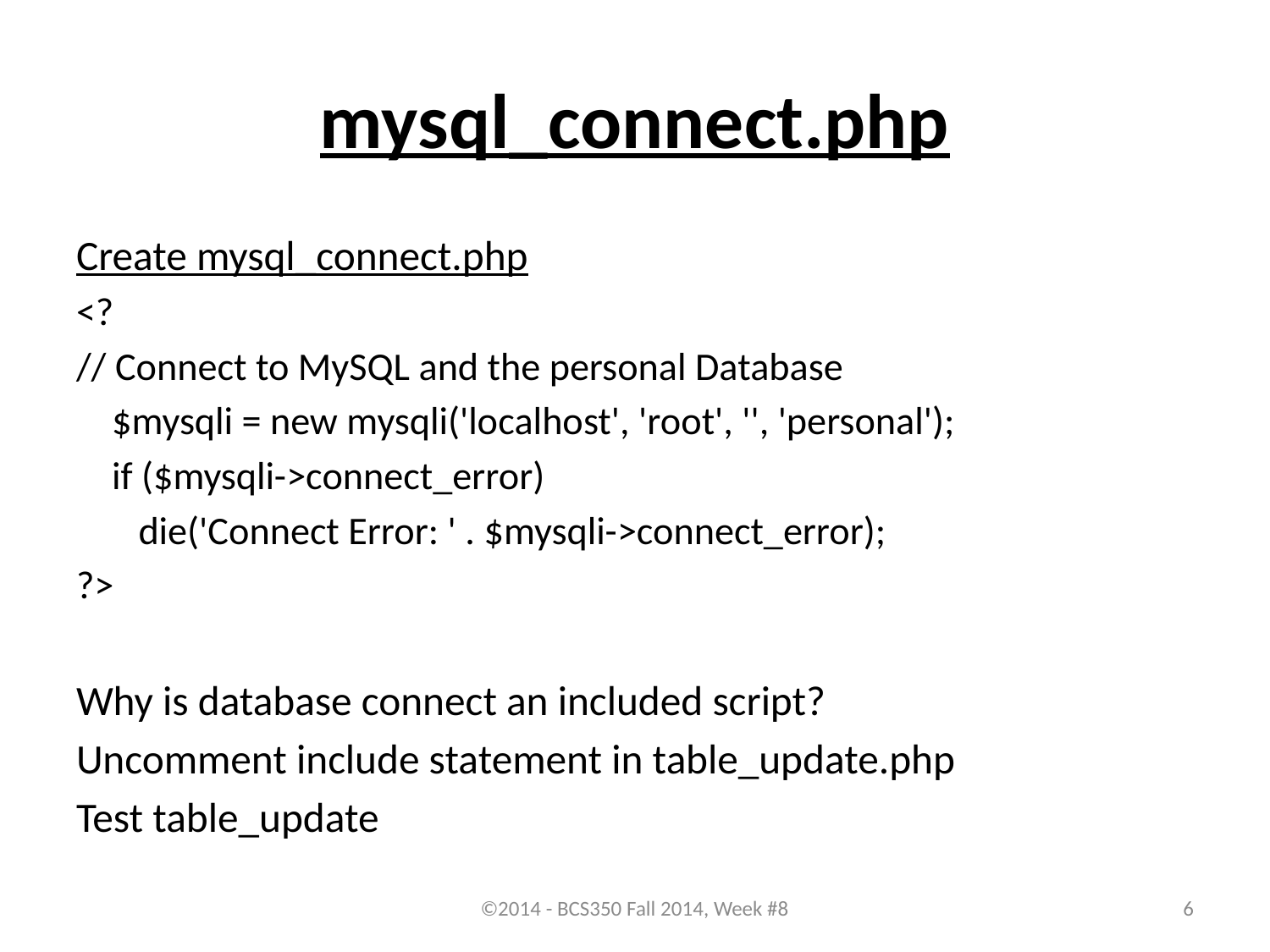

# mysql_connect.php
Create mysql_connect.php
<?
// Connect to MySQL and the personal Database
    $mysqli = new mysqli('localhost', 'root', '', 'personal');
    if ($mysqli->connect_error)
       die('Connect Error: ' . $mysqli->connect_error);
?>

Why is database connect an included script?
Uncomment include statement in table_update.php
Test table_update
©2014 - BCS350 Fall 2014, Week #8
6